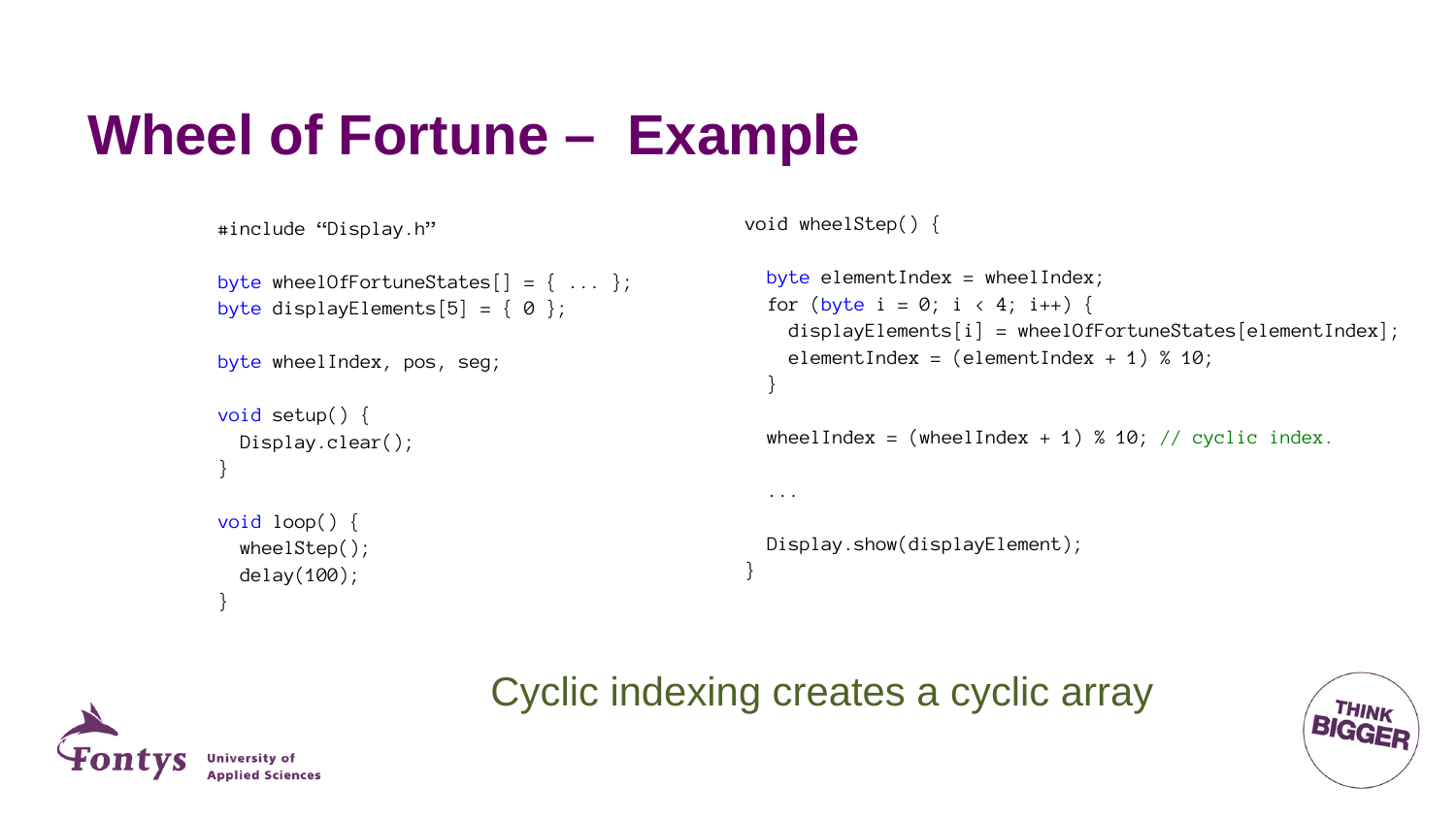

# Wheel of Fortune –  Example
void wheelStep() {

  byte elementIndex = wheelIndex;
  for (byte i = 0; i < 4; i++) {
    displayElements[i] = wheelOfFortuneStates[elementIndex];
    elementIndex = (elementIndex + 1) % 10;
  }

  wheelIndex = (wheelIndex + 1) % 10; // cyclic index.

  ...

  Display.show(displayElement);
}
#include “Display.h”

byte wheelOfFortuneStates[] = { ... };
byte displayElements[5] = { 0 };

byte wheelIndex, pos, seg;

void setup() {
  Display.clear();
}

void loop() {
  wheelStep();
  delay(100);
}
Cyclic indexing creates a cyclic array